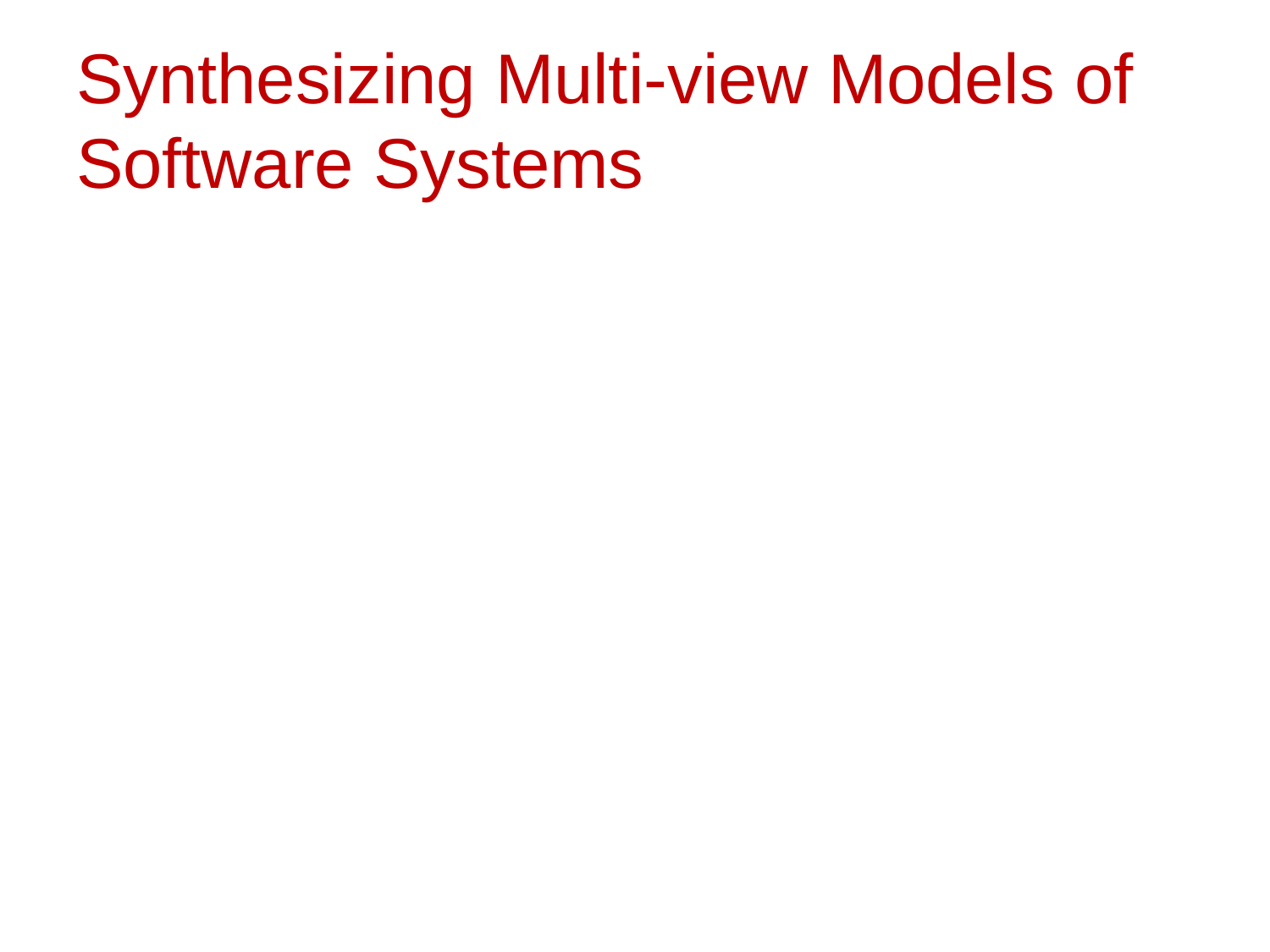

# Synthesizing Multi-view Models of Software Systems